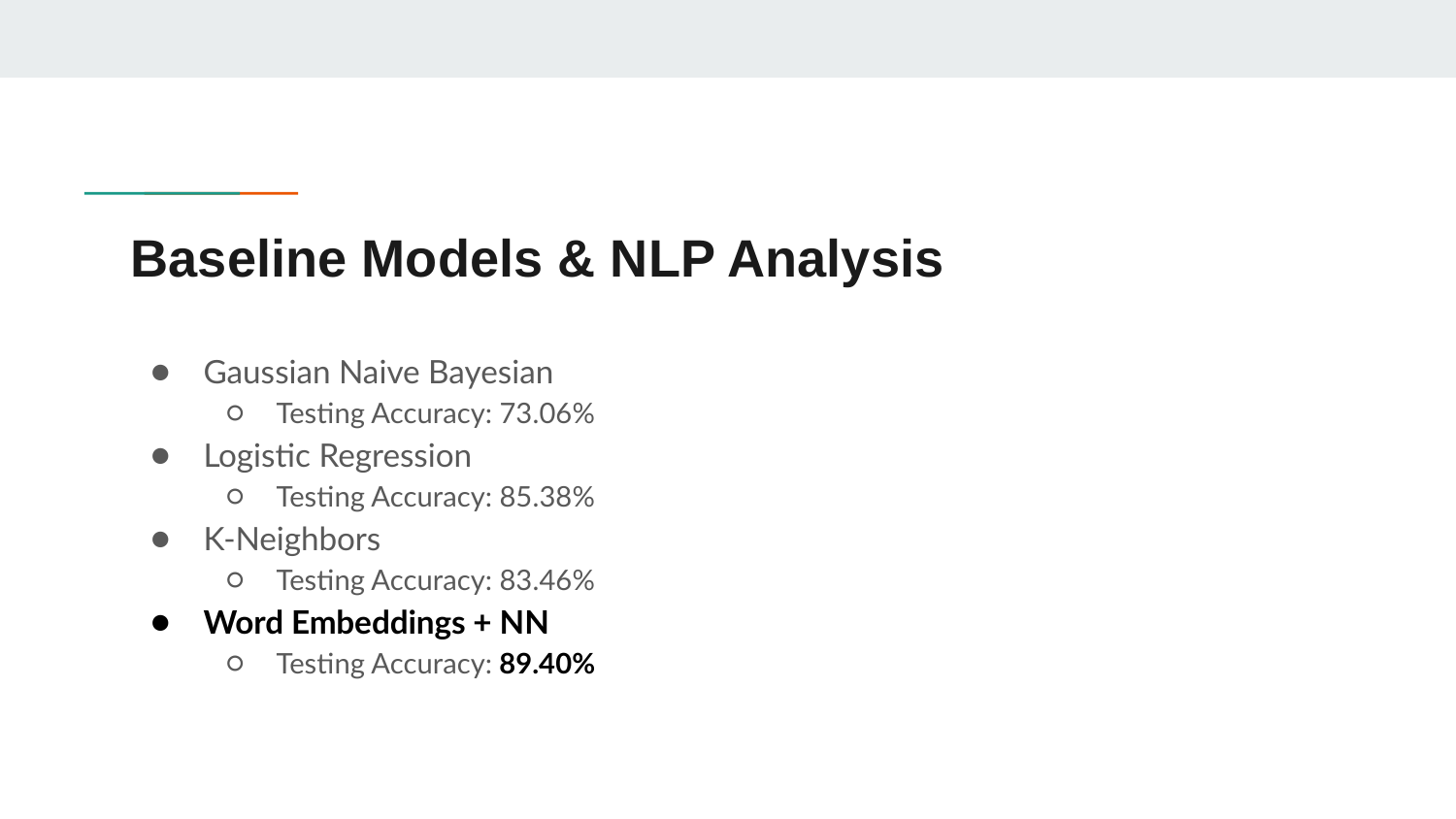

# Baseline Models & NLP Analysis
Gaussian Naive Bayesian
Testing Accuracy: 73.06%
Logistic Regression
Testing Accuracy: 85.38%
K-Neighbors
Testing Accuracy: 83.46%
Word Embeddings + NN
Testing Accuracy: 89.40%